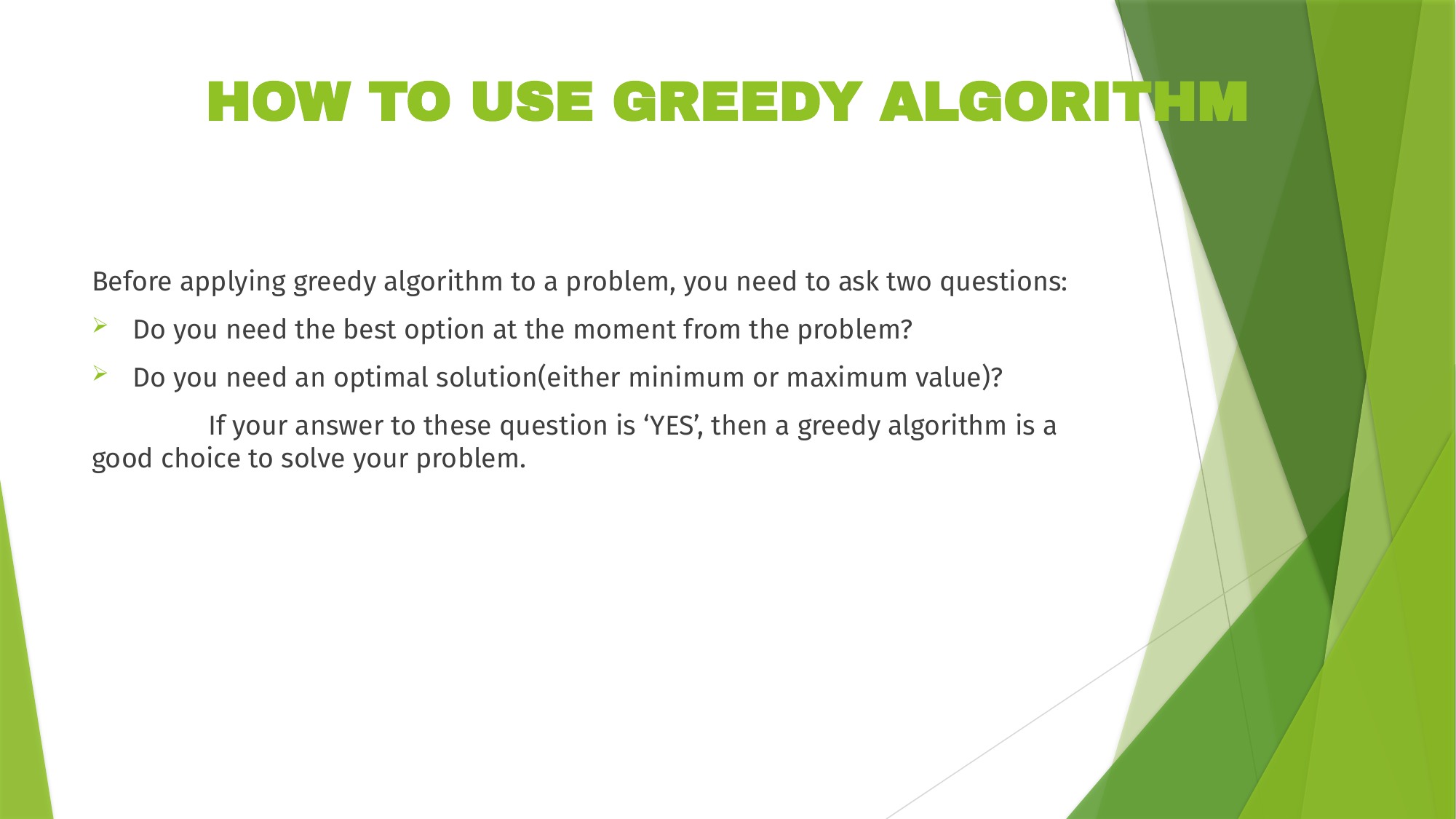

# HOW TO USE GREEDY ALGORITHM
Before applying greedy algorithm to a problem, you need to ask two questions:
Do you need the best option at the moment from the problem?
Do you need an optimal solution(either minimum or maximum value)?
                If your answer to these question is ‘YES’, then a greedy algorithm is a good choice to solve your problem.